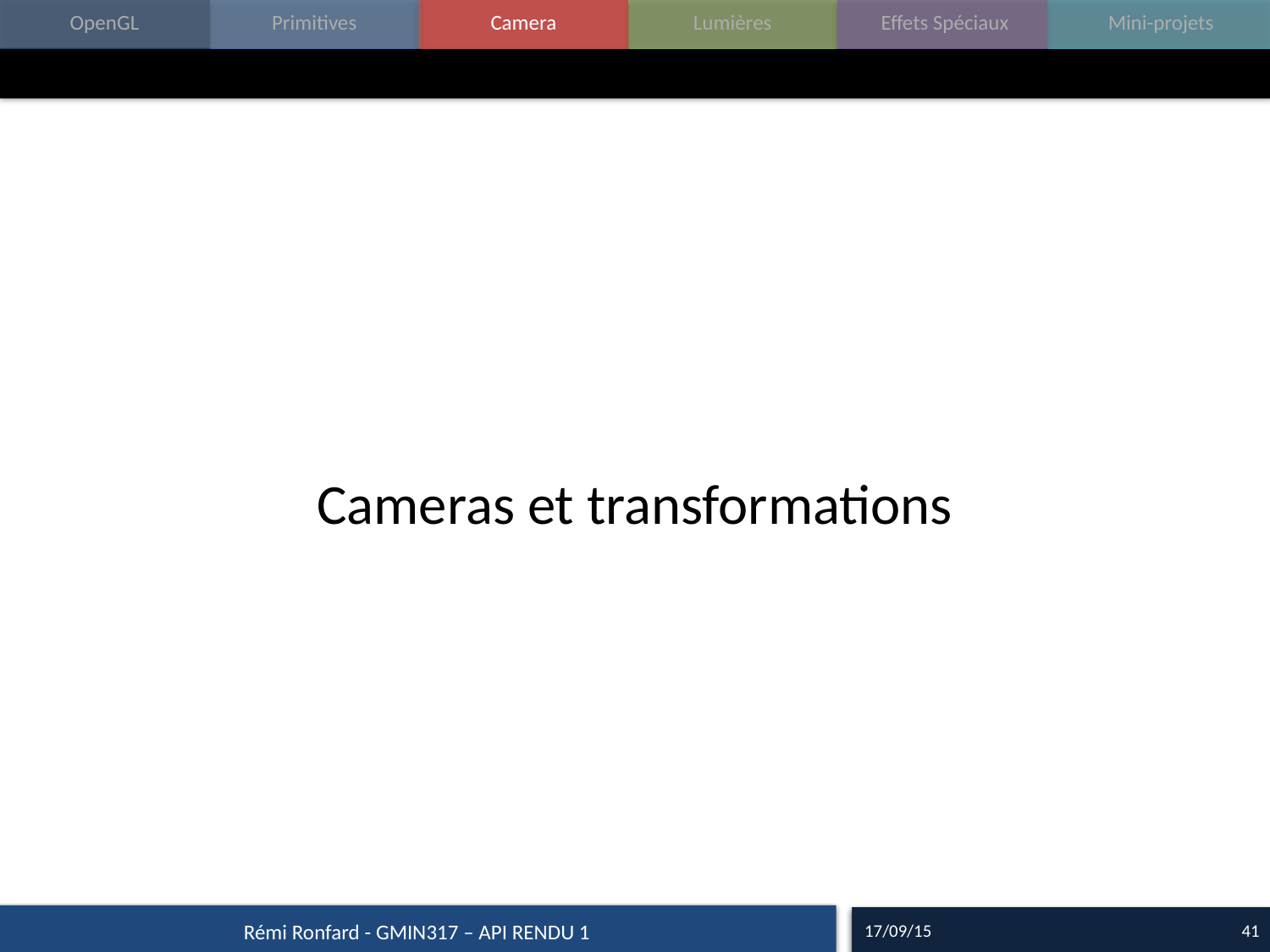

#
Cameras et transformations
17/09/15
41
Rémi Ronfard - GMIN317 – API RENDU 1